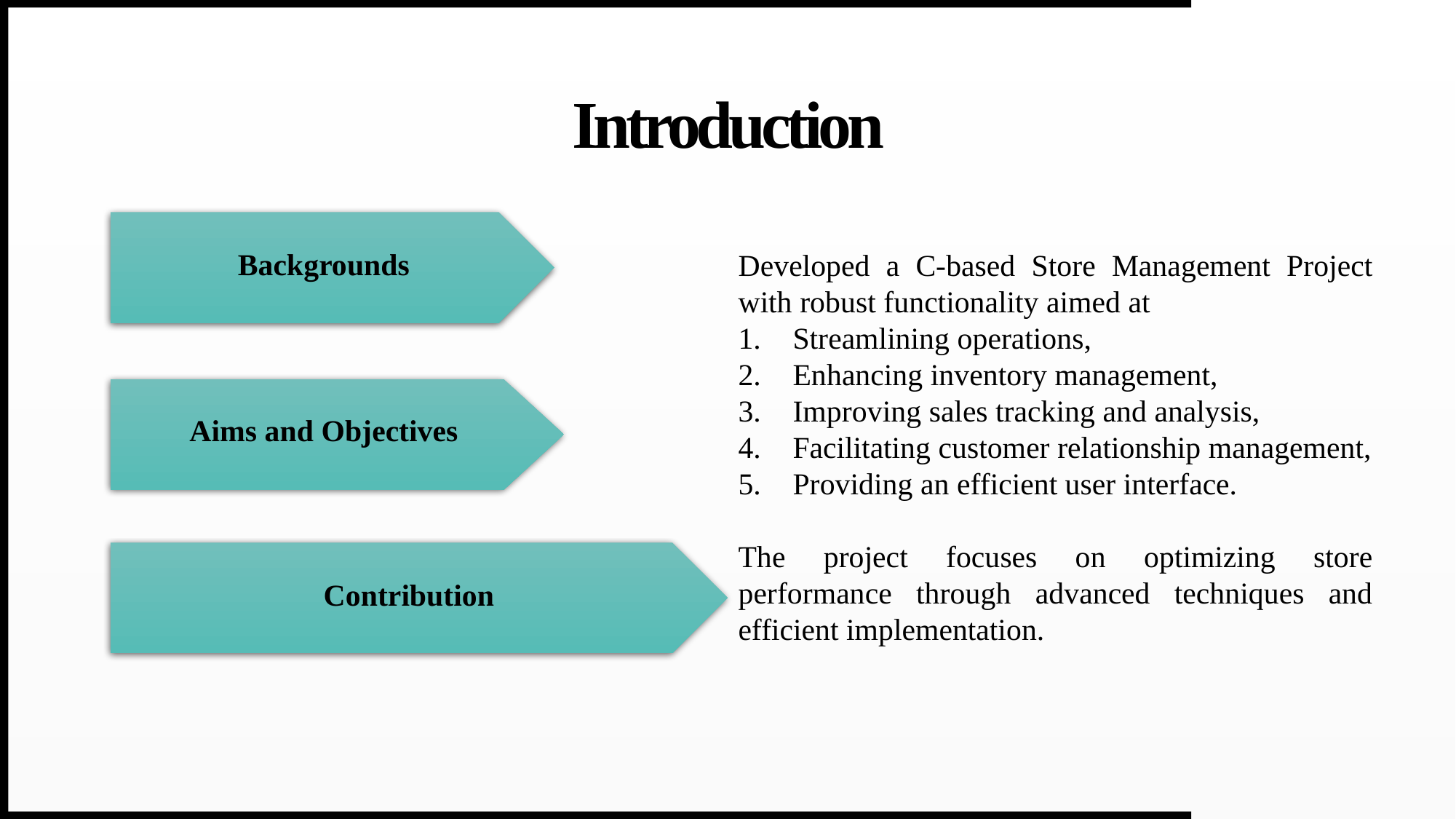

# Introduction

Backgrounds
Developed a C-based Store Management Project with robust functionality aimed at
Streamlining operations,
Enhancing inventory management,
Improving sales tracking and analysis,
Facilitating customer relationship management,
Providing an efficient user interface.

The project focuses on optimizing store performance through advanced techniques and efficient implementation.

Aims and Objectives

Contribution